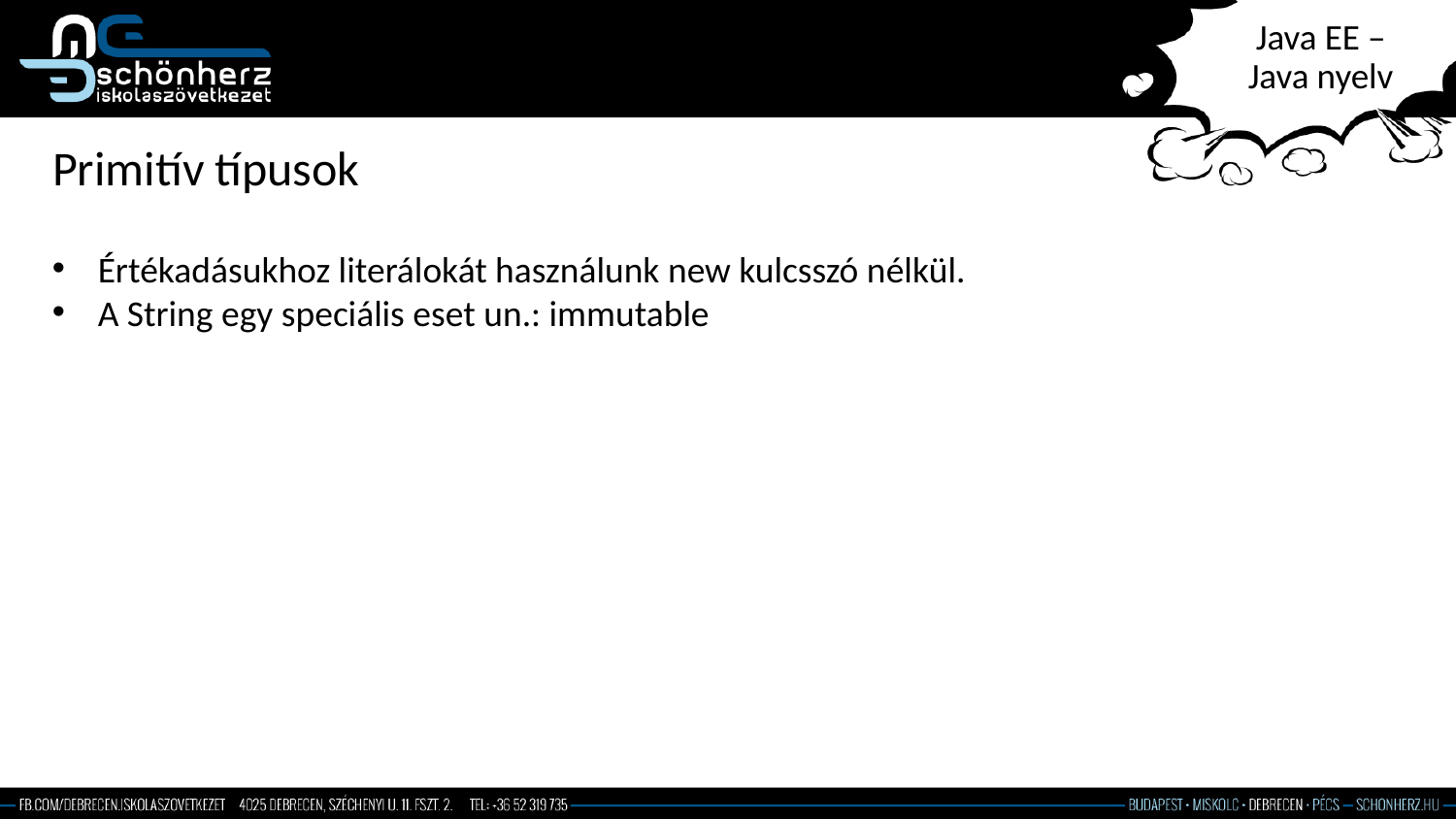

# Java EE – Java nyelv
Primitív típusok
Értékadásukhoz literálokát használunk new kulcsszó nélkül.
A String egy speciális eset un.: immutable